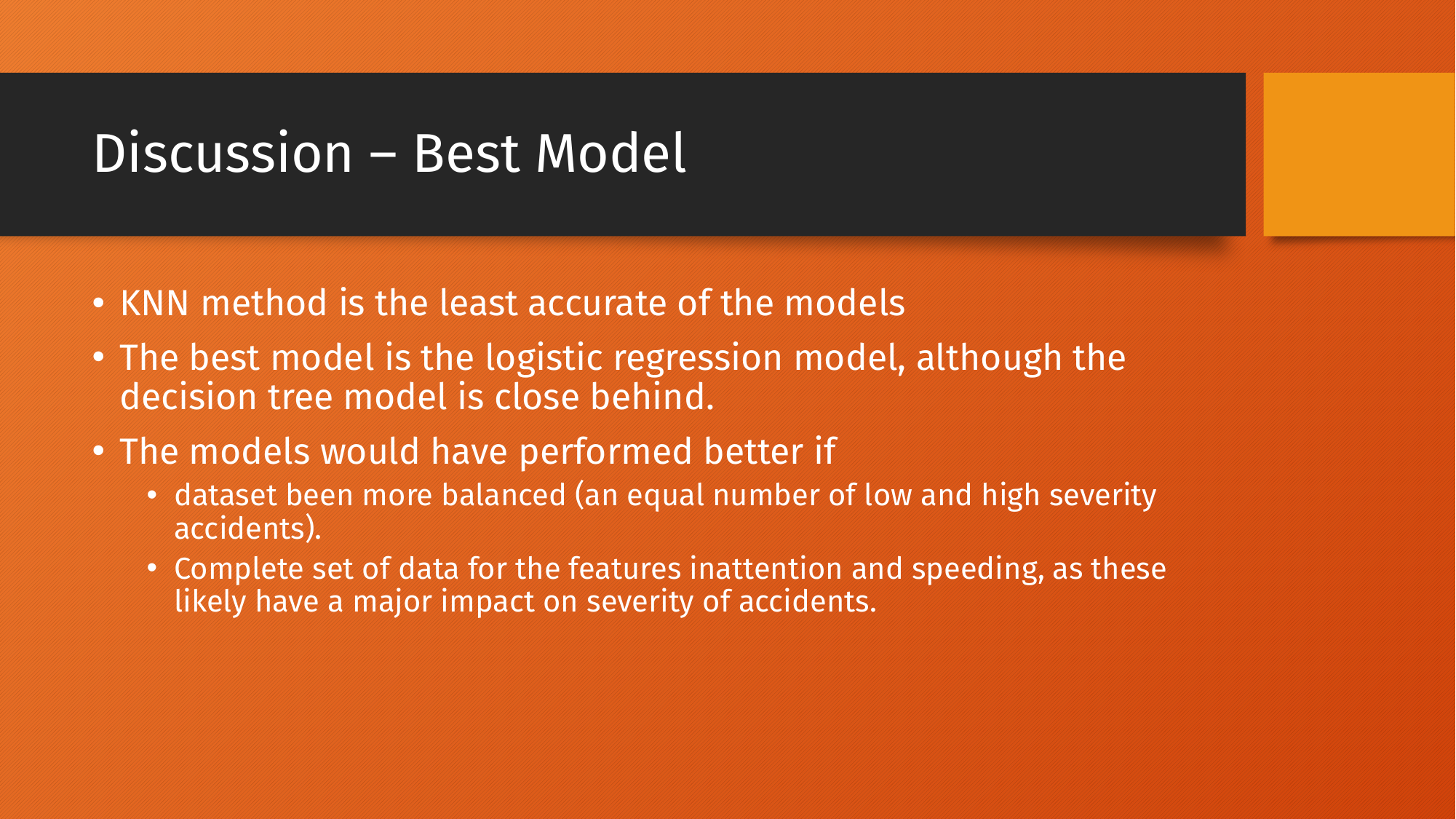

# Discussion – Best Model
KNN method is the least accurate of the models
The best model is the logistic regression model, although the decision tree model is close behind.
The models would have performed better if
dataset been more balanced (an equal number of low and high severity accidents).
Complete set of data for the features inattention and speeding, as these likely have a major impact on severity of accidents.